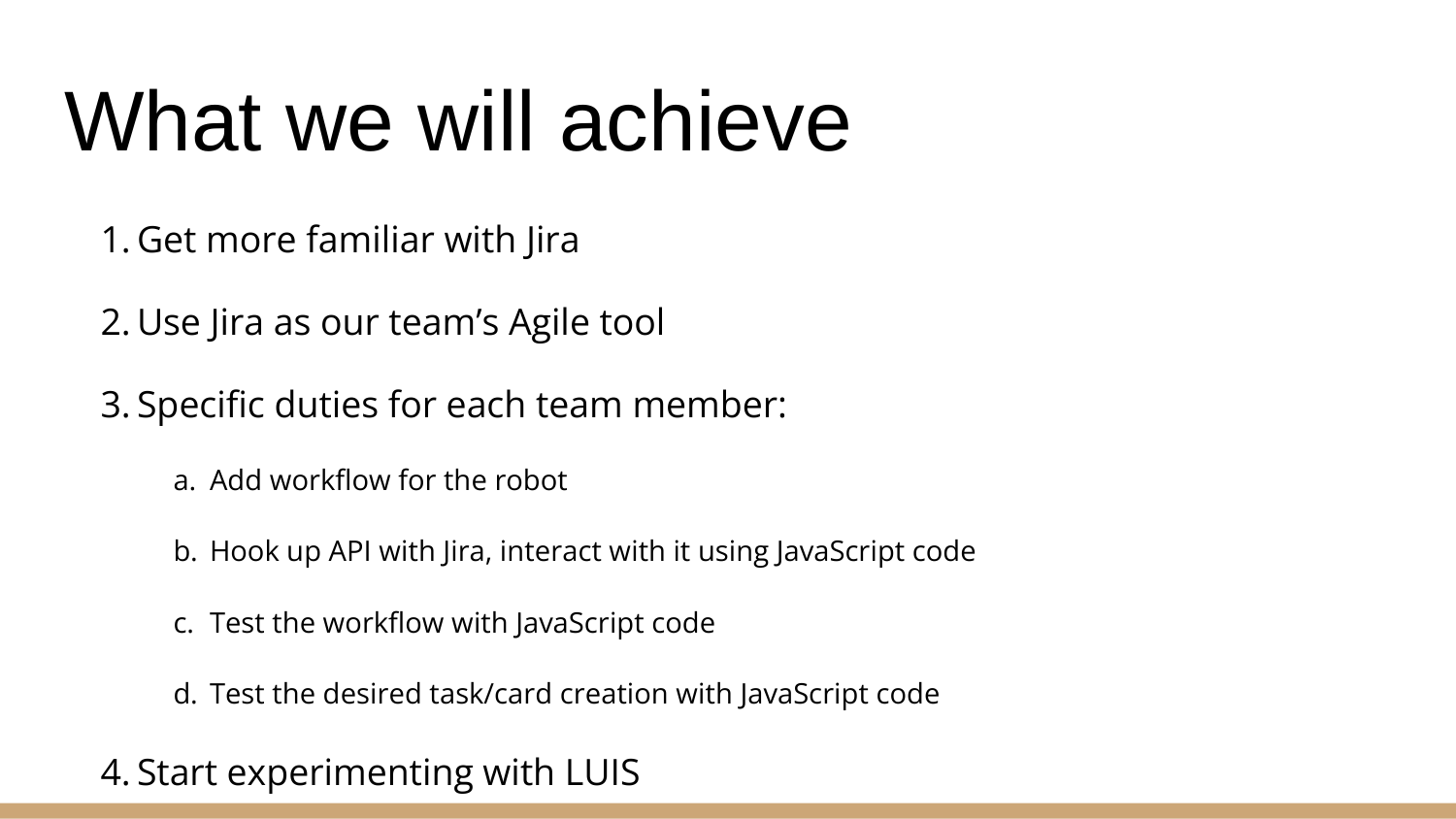

# What we will achieve
Get more familiar with Jira
Use Jira as our team’s Agile tool
Specific duties for each team member:
Add workflow for the robot
Hook up API with Jira, interact with it using JavaScript code
Test the workflow with JavaScript code
Test the desired task/card creation with JavaScript code
Start experimenting with LUIS